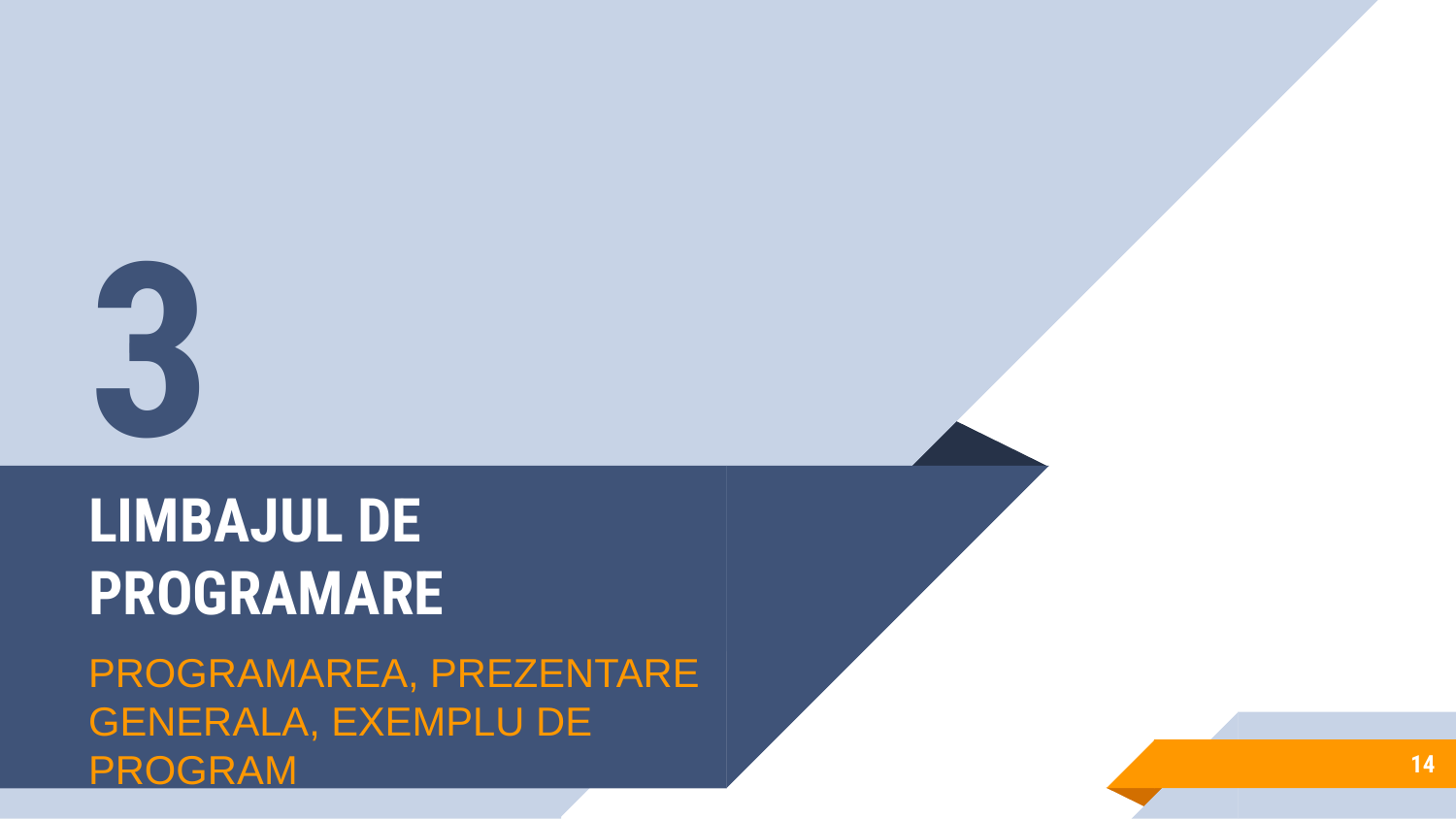

3
# LIMBAJUL DE PROGRAMARE
PROGRAMAREA, PREZENTARE GENERALA, EXEMPLU DE PROGRAM
14